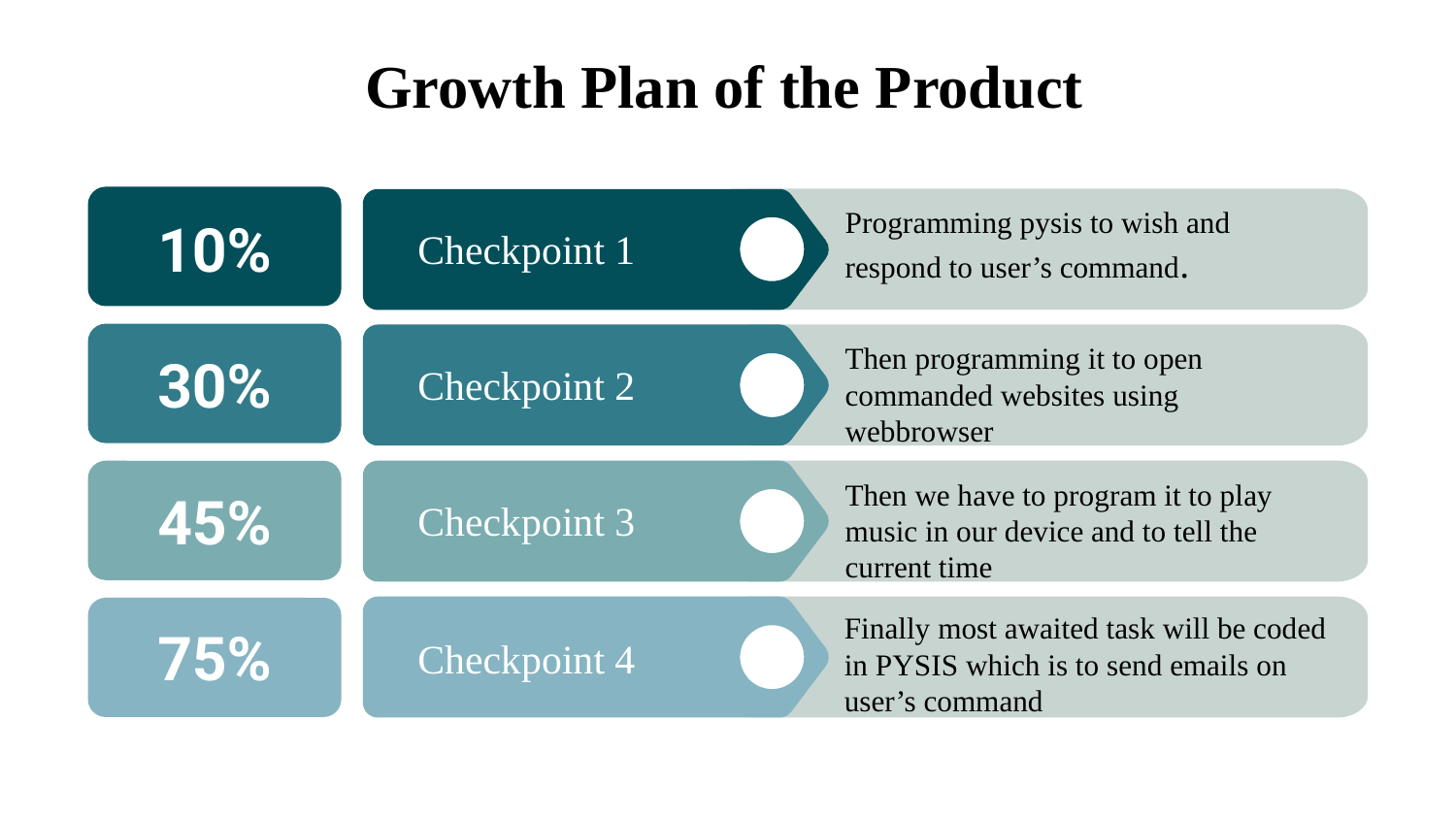

# Growth Plan of the Product

Programming pysis to wish and respond to user’s command.
10%
Checkpoint 1

Then programming it to open commanded websites using webbrowser

30%
Checkpoint 2

Then we have to program it to play music in our device and to tell the current time

45%
Checkpoint 3

Finally most awaited task will be coded in PYSIS which is to send emails on user’s command

75%
Checkpoint 4